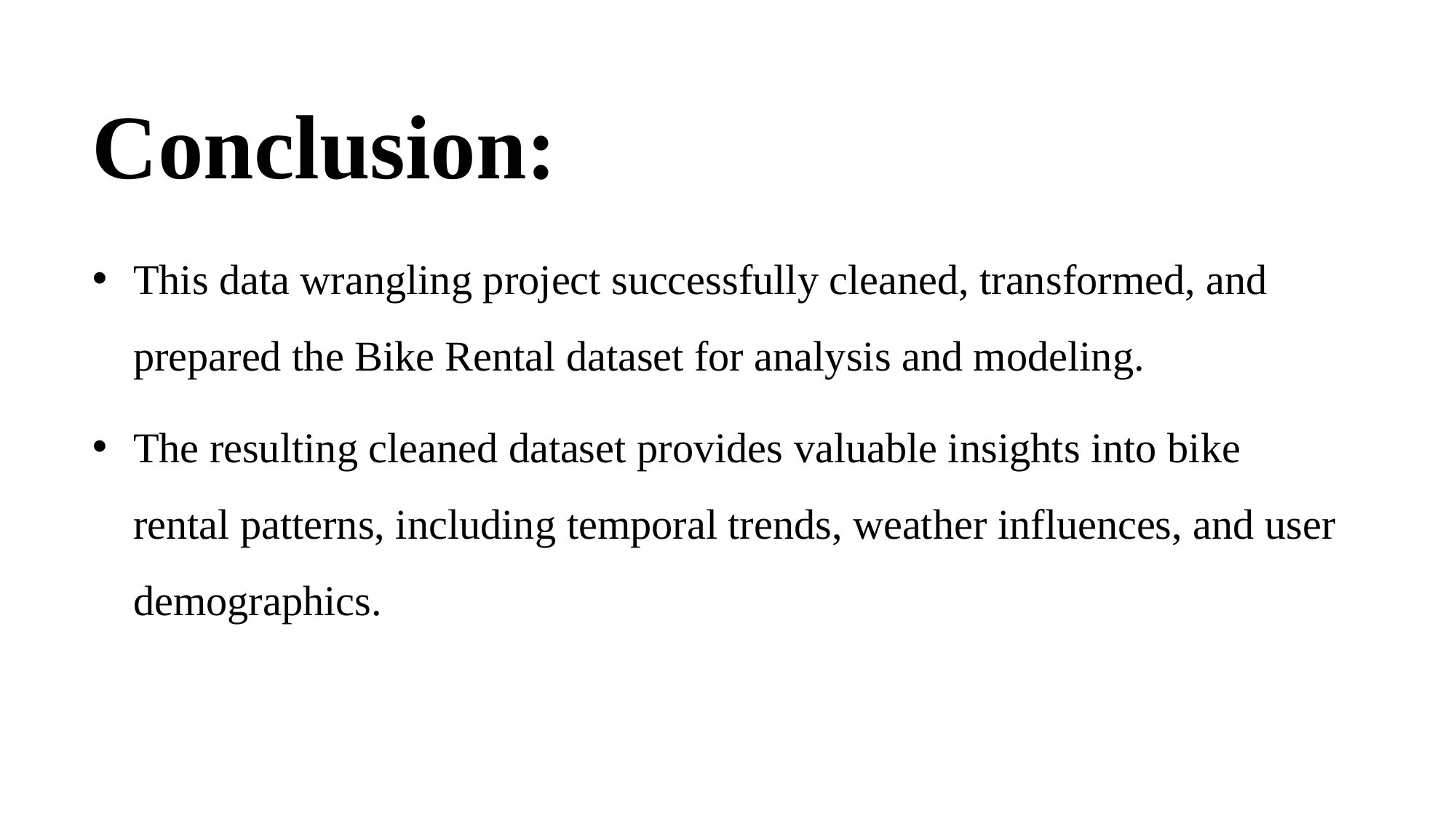

# Conclusion:
This data wrangling project successfully cleaned, transformed, and prepared the Bike Rental dataset for analysis and modeling.
The resulting cleaned dataset provides valuable insights into bike rental patterns, including temporal trends, weather influences, and user demographics.